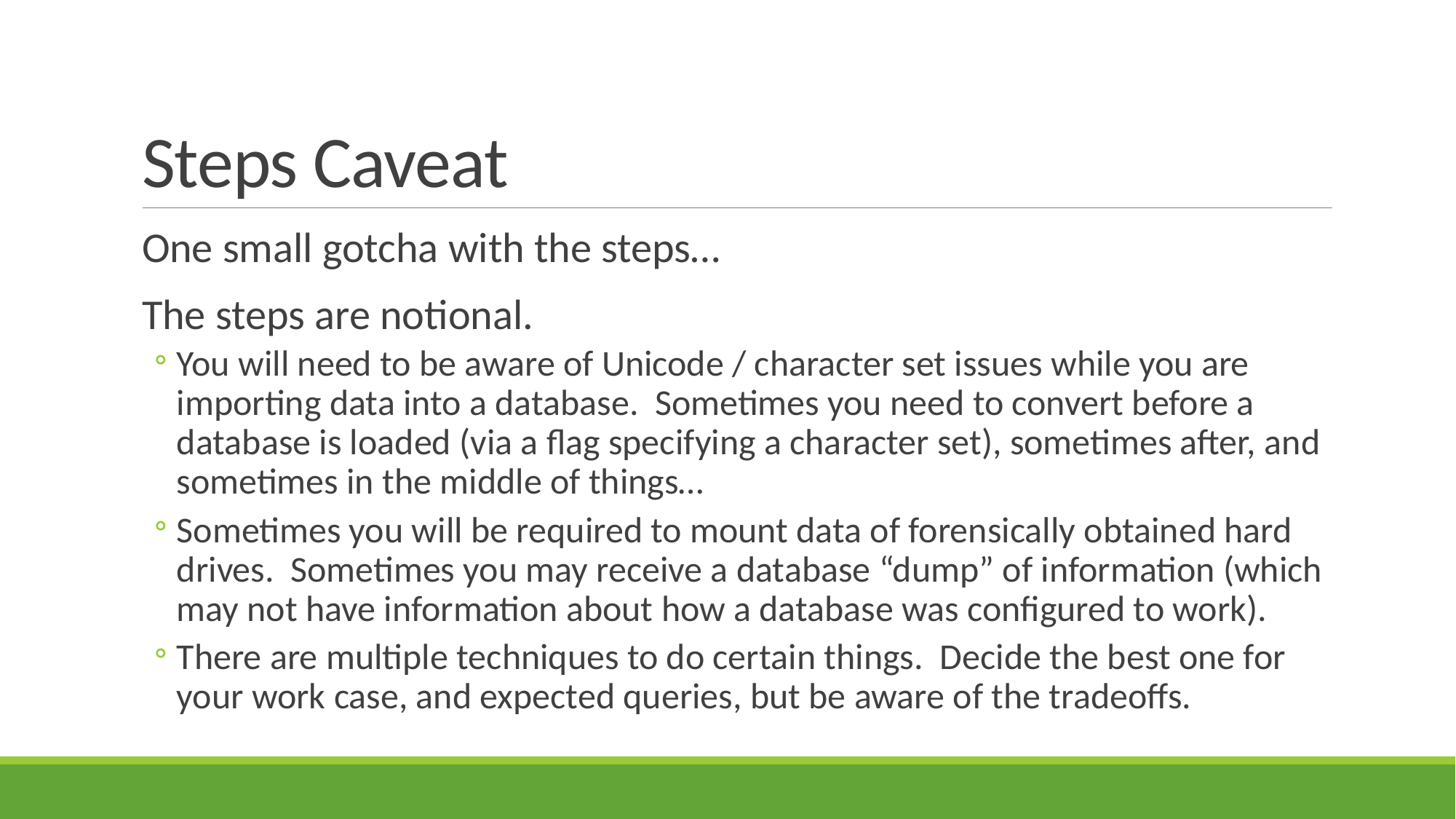

# Steps Caveat
One small gotcha with the steps…
The steps are notional.
You will need to be aware of Unicode / character set issues while you are importing data into a database.  Sometimes you need to convert before a database is loaded (via a flag specifying a character set), sometimes after, and sometimes in the middle of things…
Sometimes you will be required to mount data of forensically obtained hard drives.  Sometimes you may receive a database “dump” of information (which may not have information about how a database was configured to work).
There are multiple techniques to do certain things.  Decide the best one for your work case, and expected queries, but be aware of the tradeoffs.